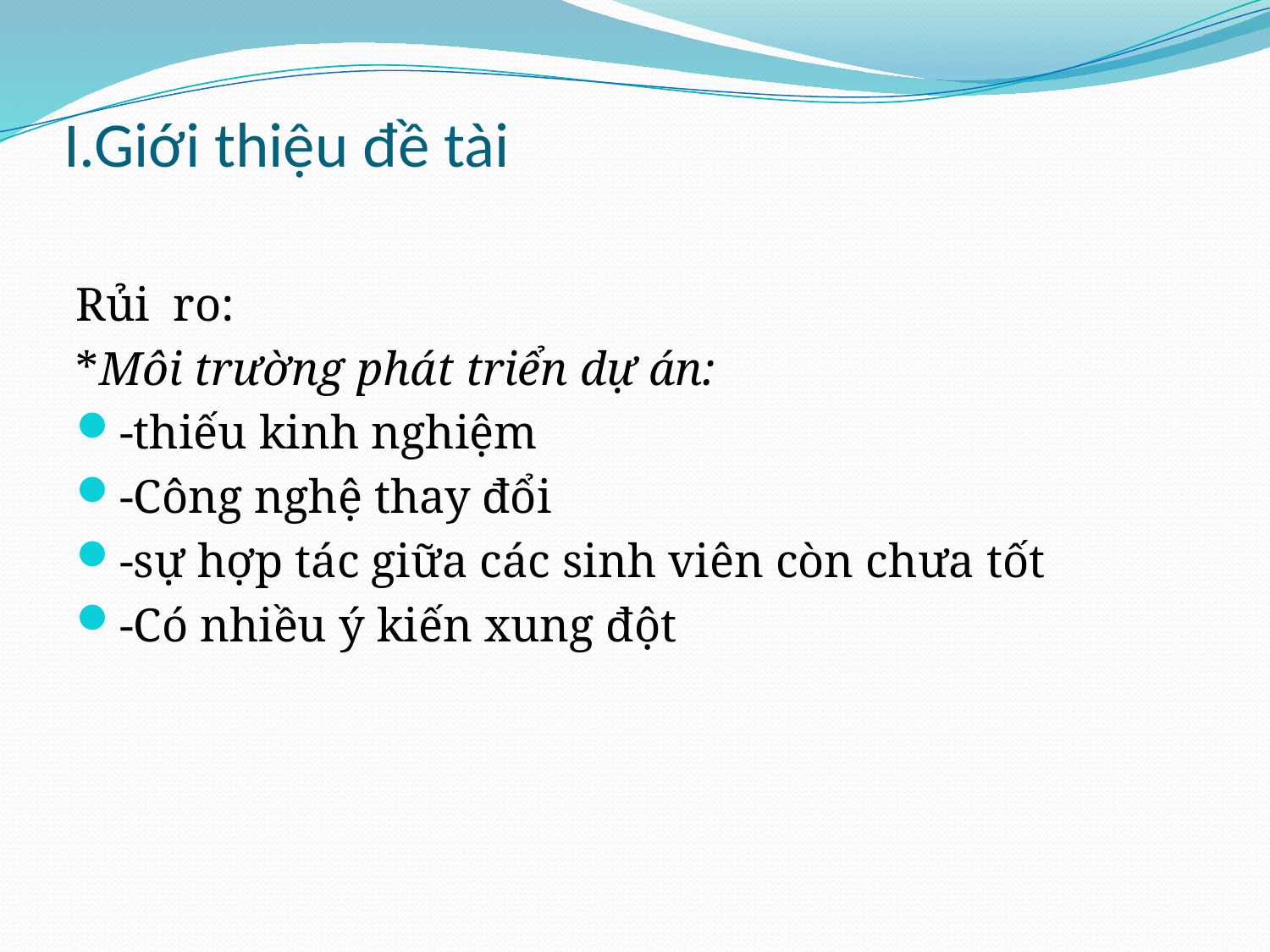

# I.Giới thiệu đề tài
Rủi  ro:
*Môi trường phát triển dự án:
-thiếu kinh nghiệm
-Công nghệ thay đổi
-sự hợp tác giữa các sinh viên còn chưa tốt
-Có nhiều ý kiến xung đột